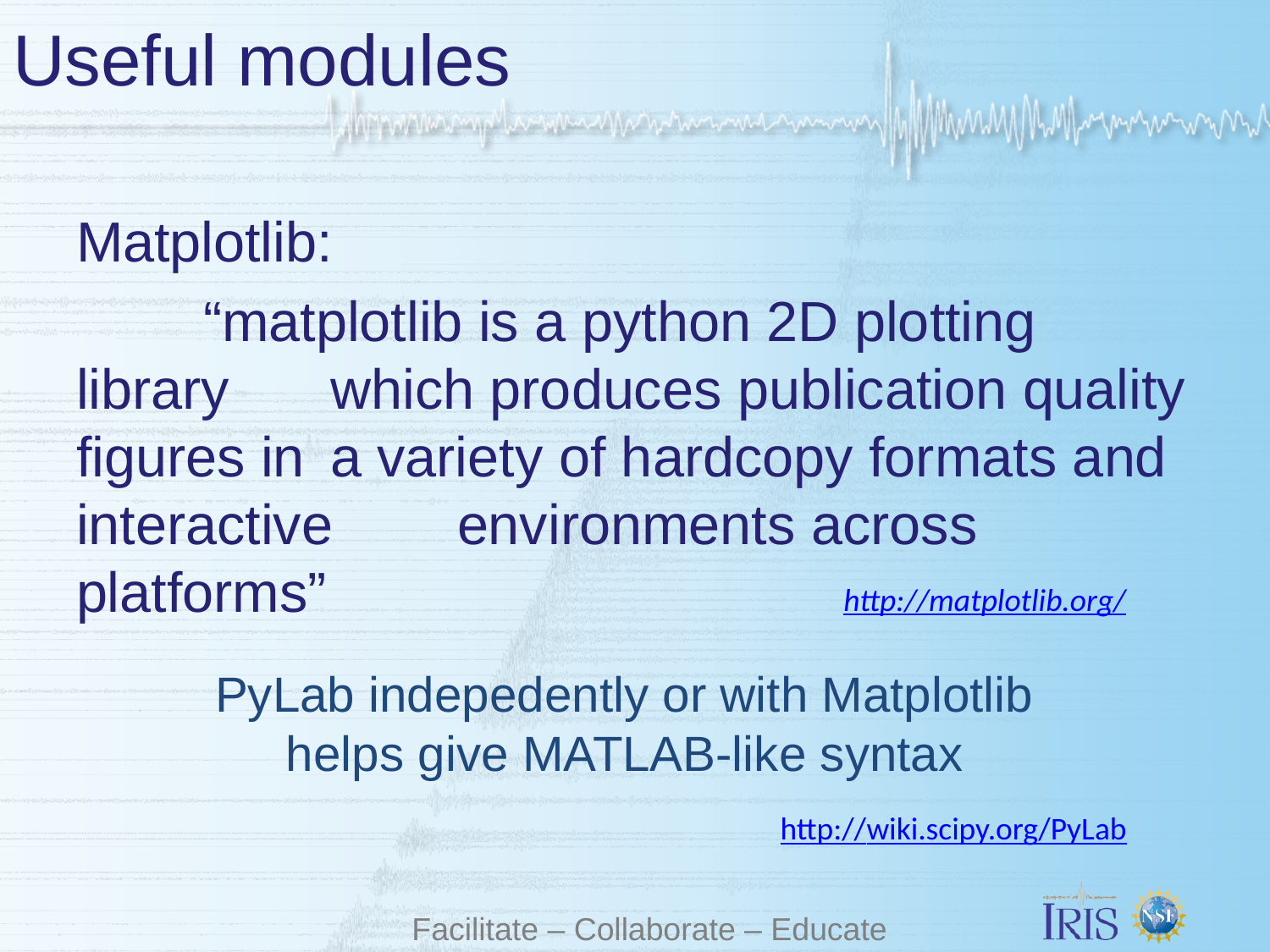

# Useful modules
Matplotlib:
	“matplotlib is a python 2D plotting library 	which produces publication quality figures in 	a variety of hardcopy formats and interactive 	environments across platforms”
http://matplotlib.org/
PyLab indepedently or with Matplotlib
helps give MATLAB-like syntax
http://wiki.scipy.org/PyLab